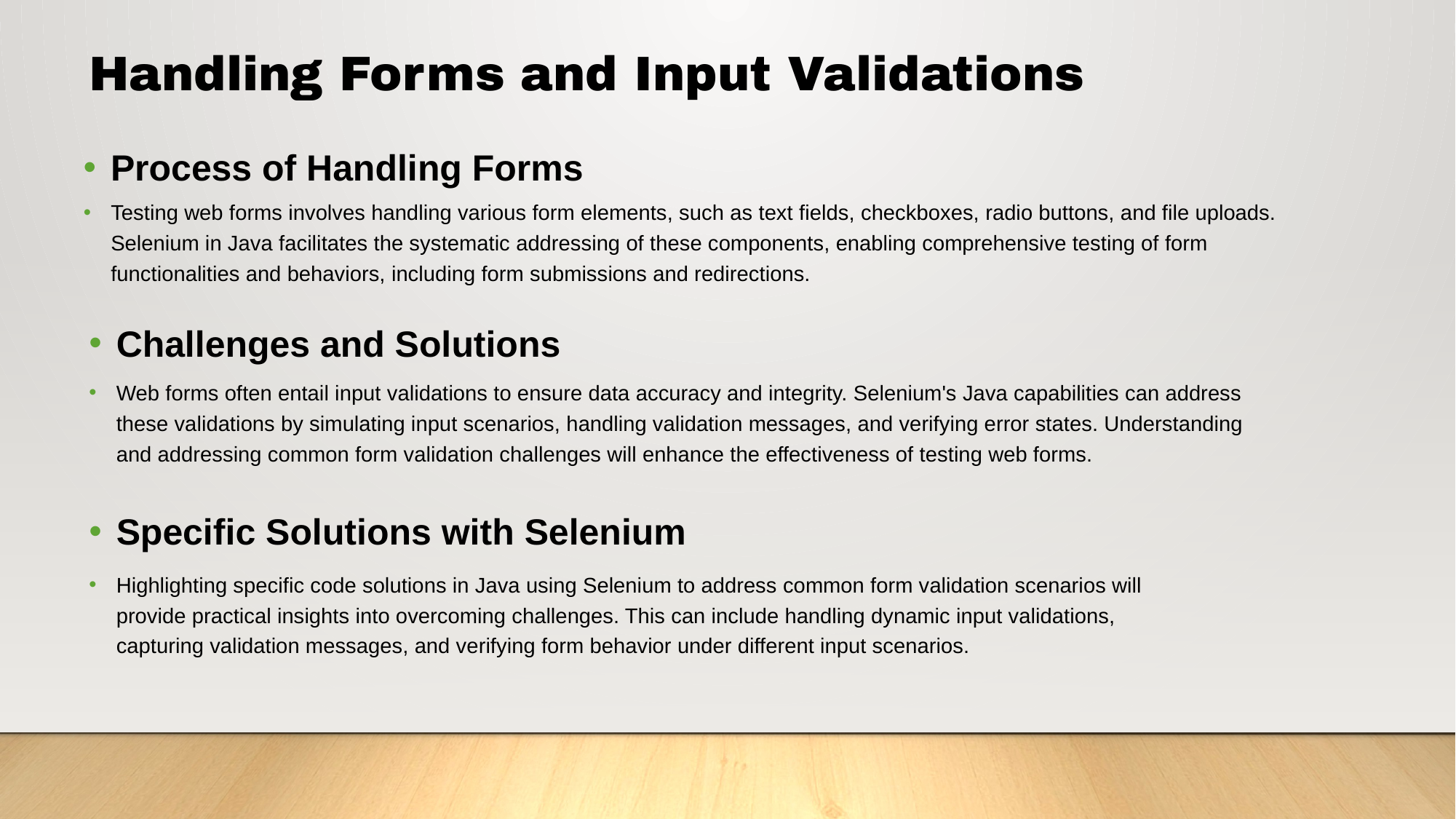

Handling Forms and Input Validations
Process of Handling Forms
Testing web forms involves handling various form elements, such as text fields, checkboxes, radio buttons, and file uploads. Selenium in Java facilitates the systematic addressing of these components, enabling comprehensive testing of form functionalities and behaviors, including form submissions and redirections.
Challenges and Solutions
Web forms often entail input validations to ensure data accuracy and integrity. Selenium's Java capabilities can address these validations by simulating input scenarios, handling validation messages, and verifying error states. Understanding and addressing common form validation challenges will enhance the effectiveness of testing web forms.
Specific Solutions with Selenium
Highlighting specific code solutions in Java using Selenium to address common form validation scenarios will provide practical insights into overcoming challenges. This can include handling dynamic input validations, capturing validation messages, and verifying form behavior under different input scenarios.